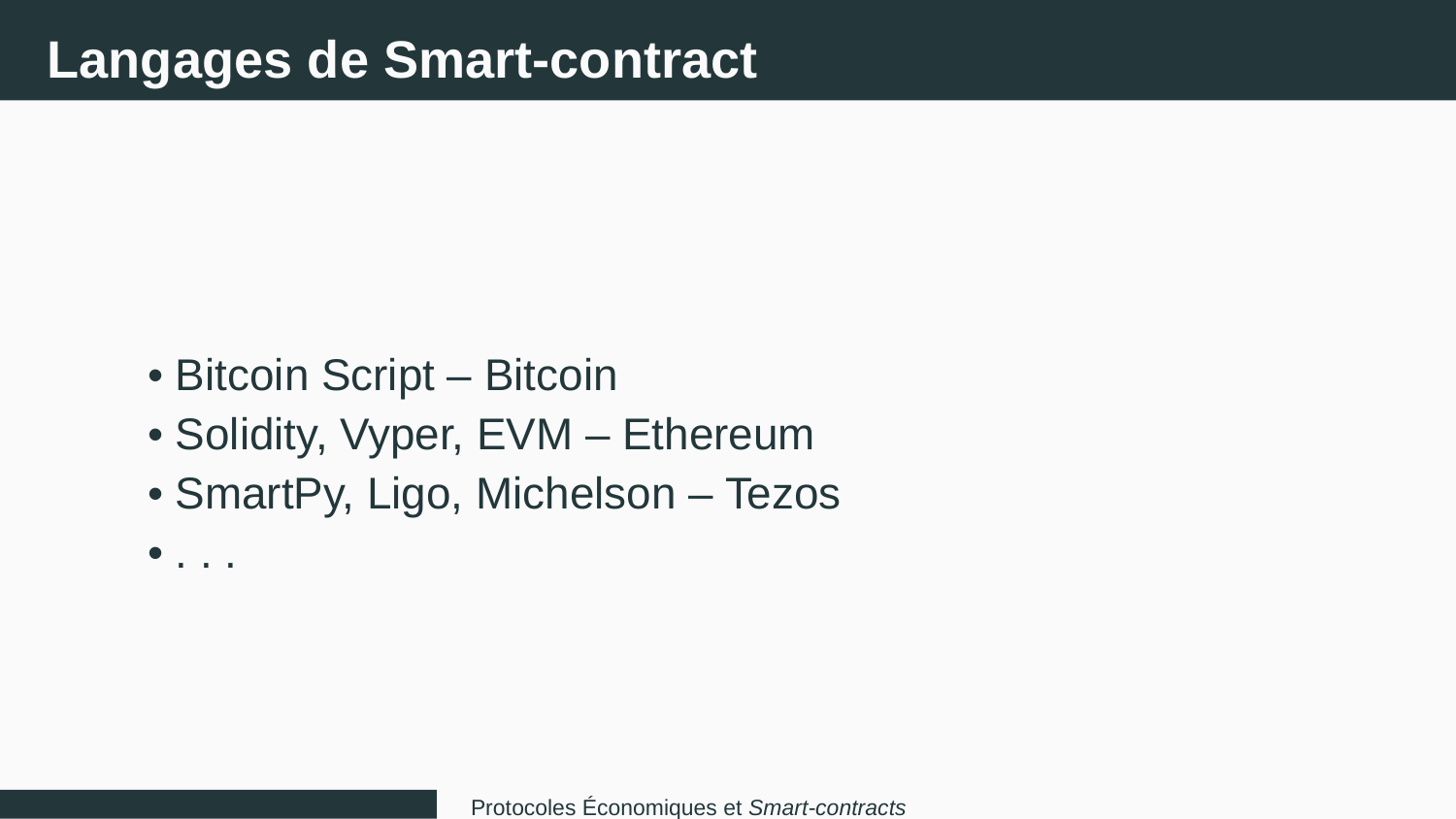

Langages de Smart-contract
• Bitcoin Script – Bitcoin
• Solidity, Vyper, EVM – Ethereum
• SmartPy, Ligo, Michelson – Tezos
• . . .

Protocoles Économiques et Smart-contracts